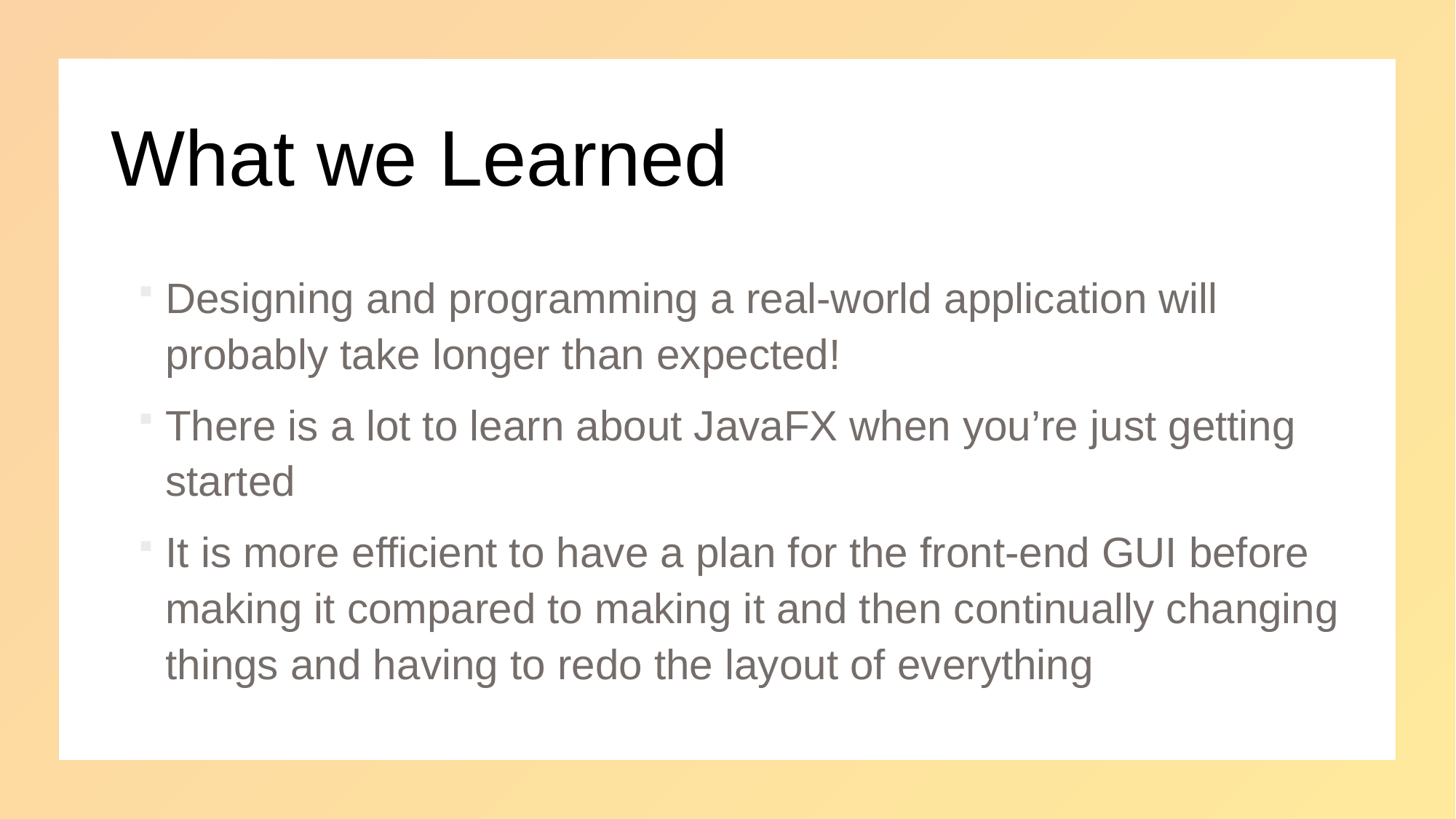

# What we Learned
Designing and programming a real-world application will probably take longer than expected!
There is a lot to learn about JavaFX when you’re just getting started
It is more efficient to have a plan for the front-end GUI before making it compared to making it and then continually changing things and having to redo the layout of everything